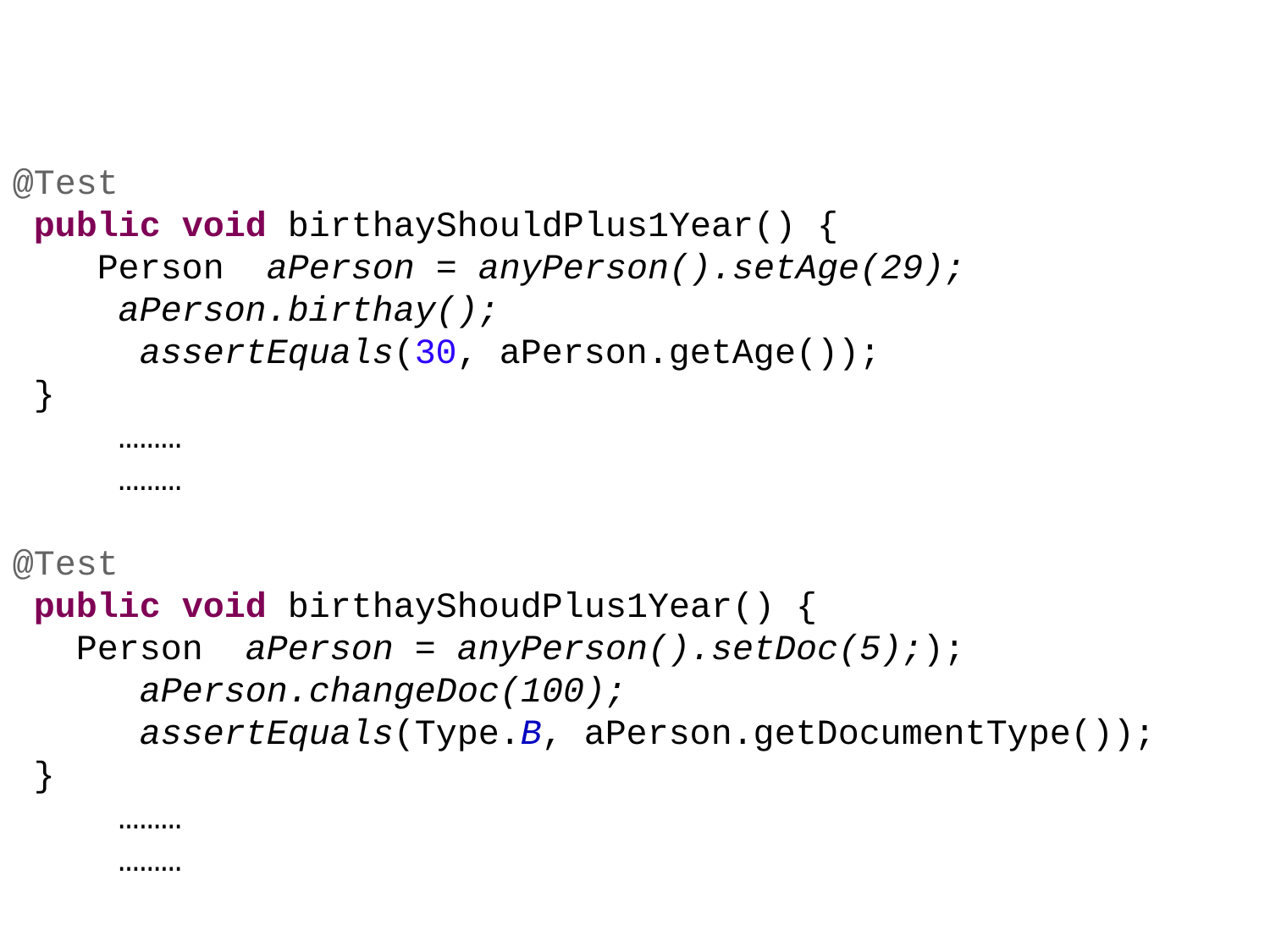

@Test
	   public void birthayShouldPlus1Year() {
		Person  aPerson = anyPerson().setAge(29);	        				       aPerson.birthay();
	     assertEquals(30, aPerson.getAge());
	   }
	       ………
		 ………

	  @Test
	   public void birthayShoudPlus1Year() {
	     Person  aPerson = anyPerson().setDoc(5););
	     aPerson.changeDoc(100);
	     assertEquals(Type.B, aPerson.getDocumentType());
	   }
 ………
 ………